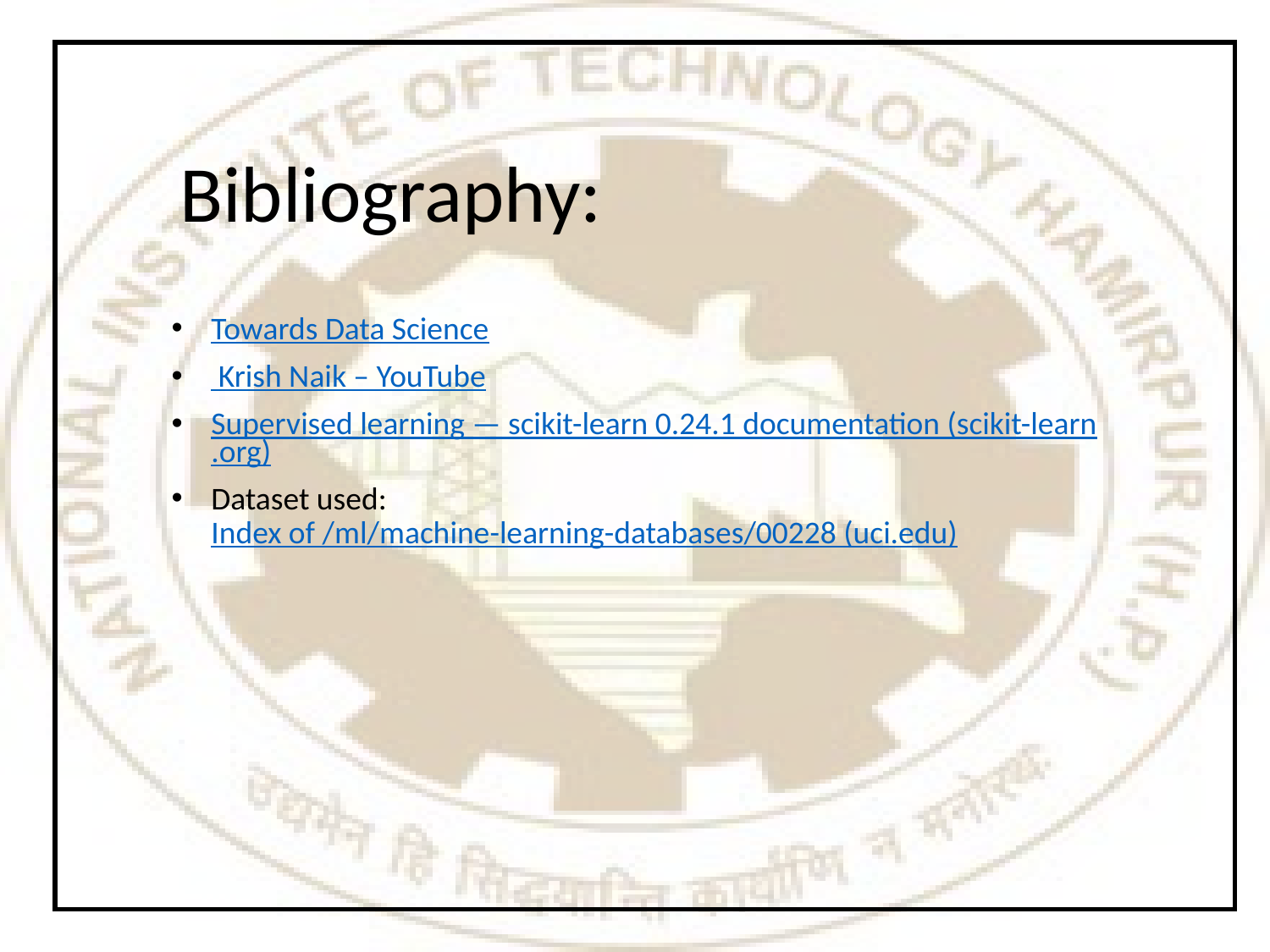

# Bibliography:
Towards Data Science
 Krish Naik – YouTube
Supervised learning — scikit-learn 0.24.1 documentation (scikit-learn.org)
Dataset used: Index of /ml/machine-learning-databases/00228 (uci.edu)